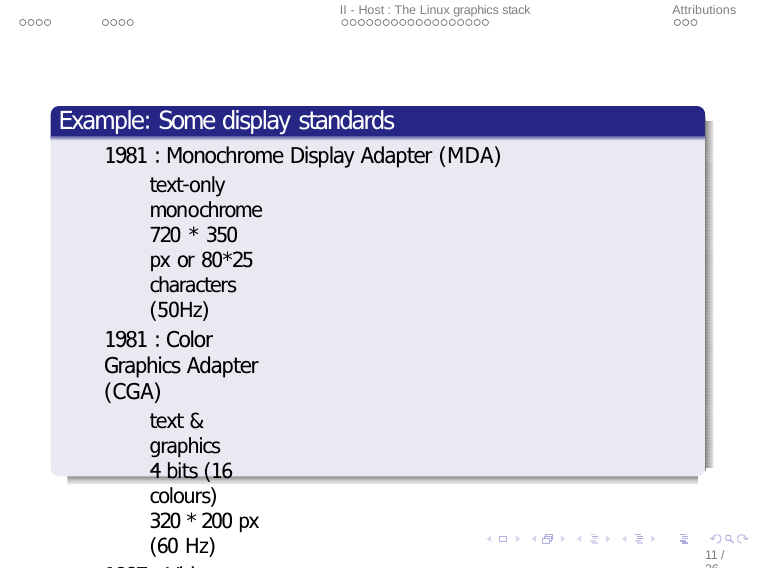

I - Hardware : Anatomy of a GPU
II - Host : The Linux graphics stack
Attributions

Driving screens
Example: Some display standards
1981 : Monochrome Display Adapter (MDA)
text-only  monochrome
720 * 350 px or 80*25 characters (50Hz)
1981 : Color Graphics Adapter (CGA)
text & graphics
4 bits (16 colours)
320 * 200 px (60 Hz)
1987 : Video Graphics Array (VGA)
text & graphics
4 bits (16 colours) or 8 bits (256 colours)  320*200px or 640*480px (<= 70 Hz)

11 / 36